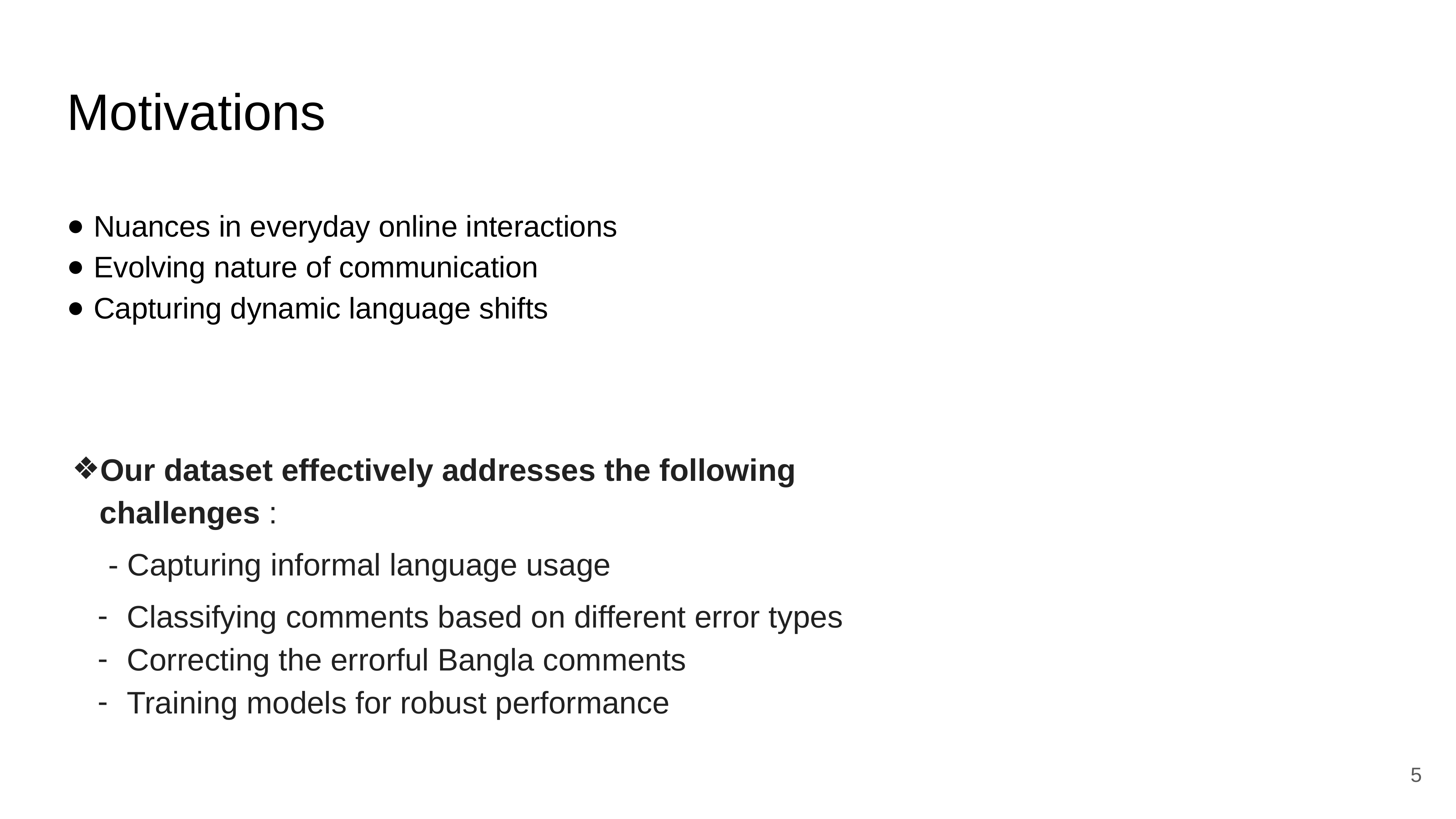

# Motivations

Nuances in everyday online interactions
Evolving nature of communication
Capturing dynamic language shifts
Our dataset effectively addresses the following challenges :
 - Capturing informal language usage
Classifying comments based on different error types
Correcting the errorful Bangla comments
Training models for robust performance

5